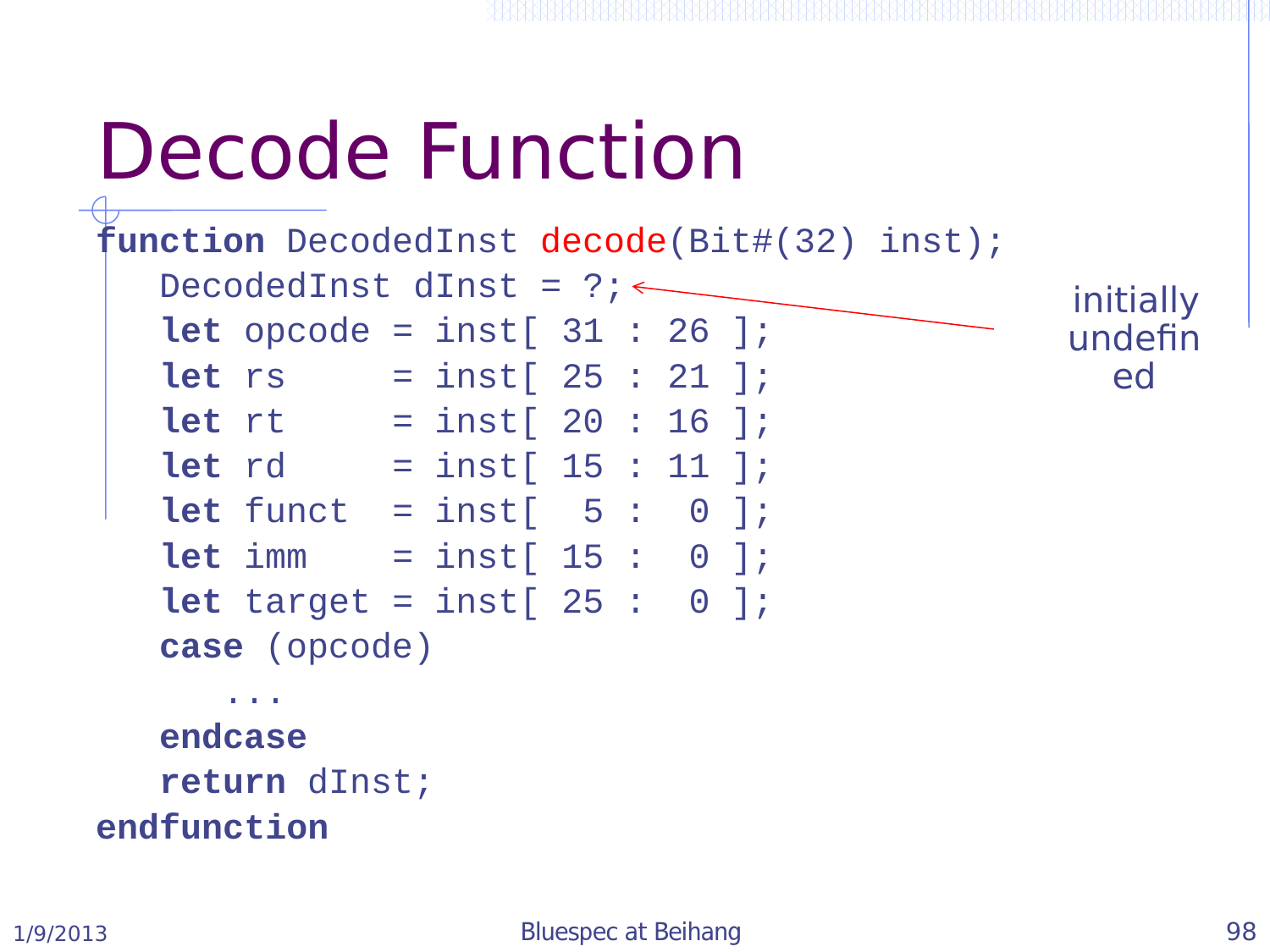

# Decode Function
function DecodedInst decode(Bit#(32) inst);
   DecodedInst dInst = ?;
   let opcode = inst[ 31 : 26 ];
   let rs     = inst[ 25 : 21 ];
   let rt     = inst[ 20 : 16 ];
   let rd     = inst[ 15 : 11 ];
   let funct  = inst[  5 :  0 ];
   let imm    = inst[ 15 :  0 ];
   let target = inst[ 25 :  0 ];
   case (opcode)
      ...
   endcase
   return dInst;
endfunction
initially undefined
1/9/2013
Bluespec at Beihang
98